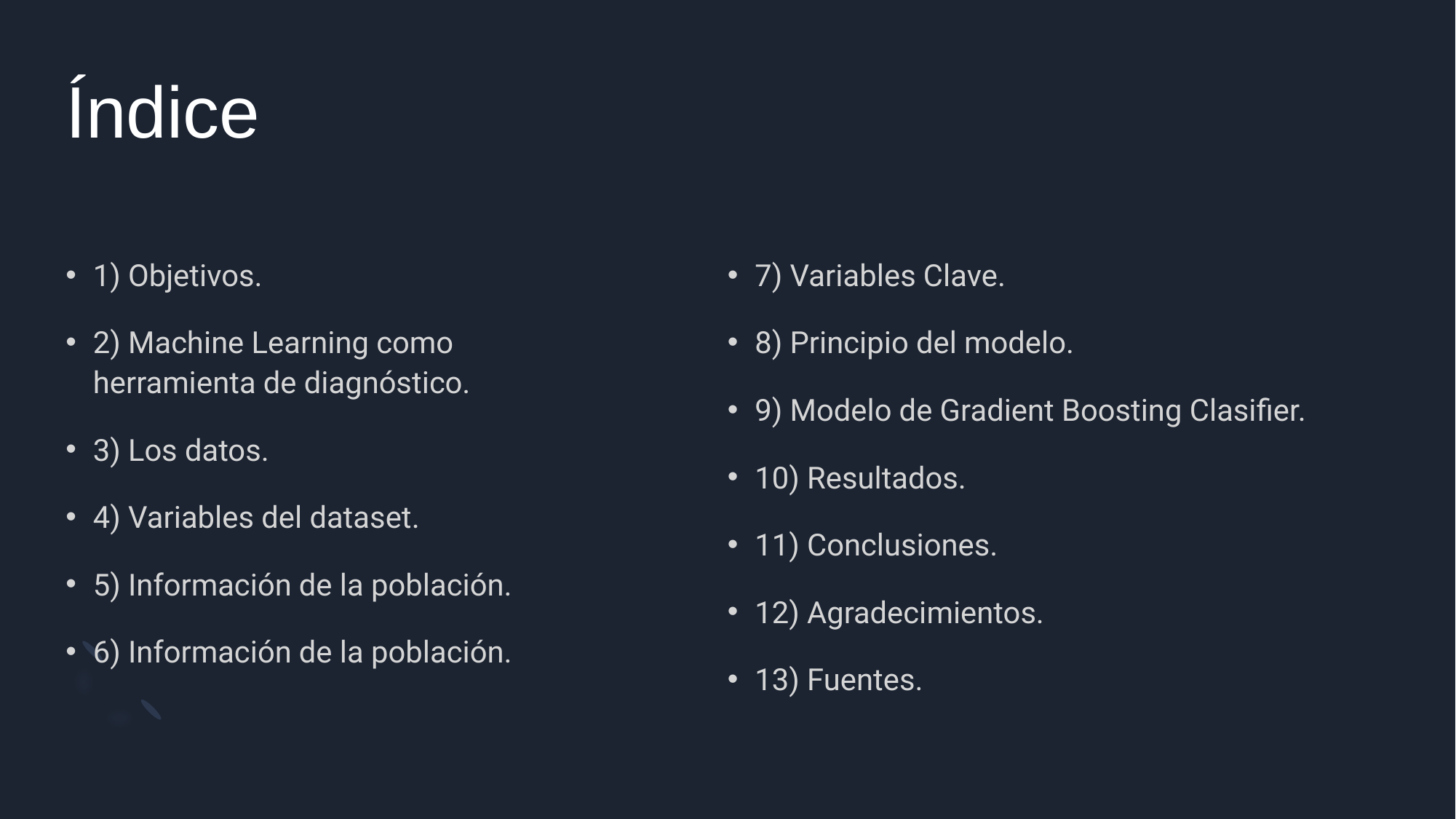

# Índice
1) Objetivos.
2) Machine Learning como
herramienta de diagnóstico.
3) Los datos.
4) Variables del dataset.
5) Información de la población.
6) Información de la población.

7) Variables Clave.
8) Principio del modelo.
9) Modelo de Gradient Boosting Clasifier.
10) Resultados.
11) Conclusiones.
12) Agradecimientos.
13) Fuentes.